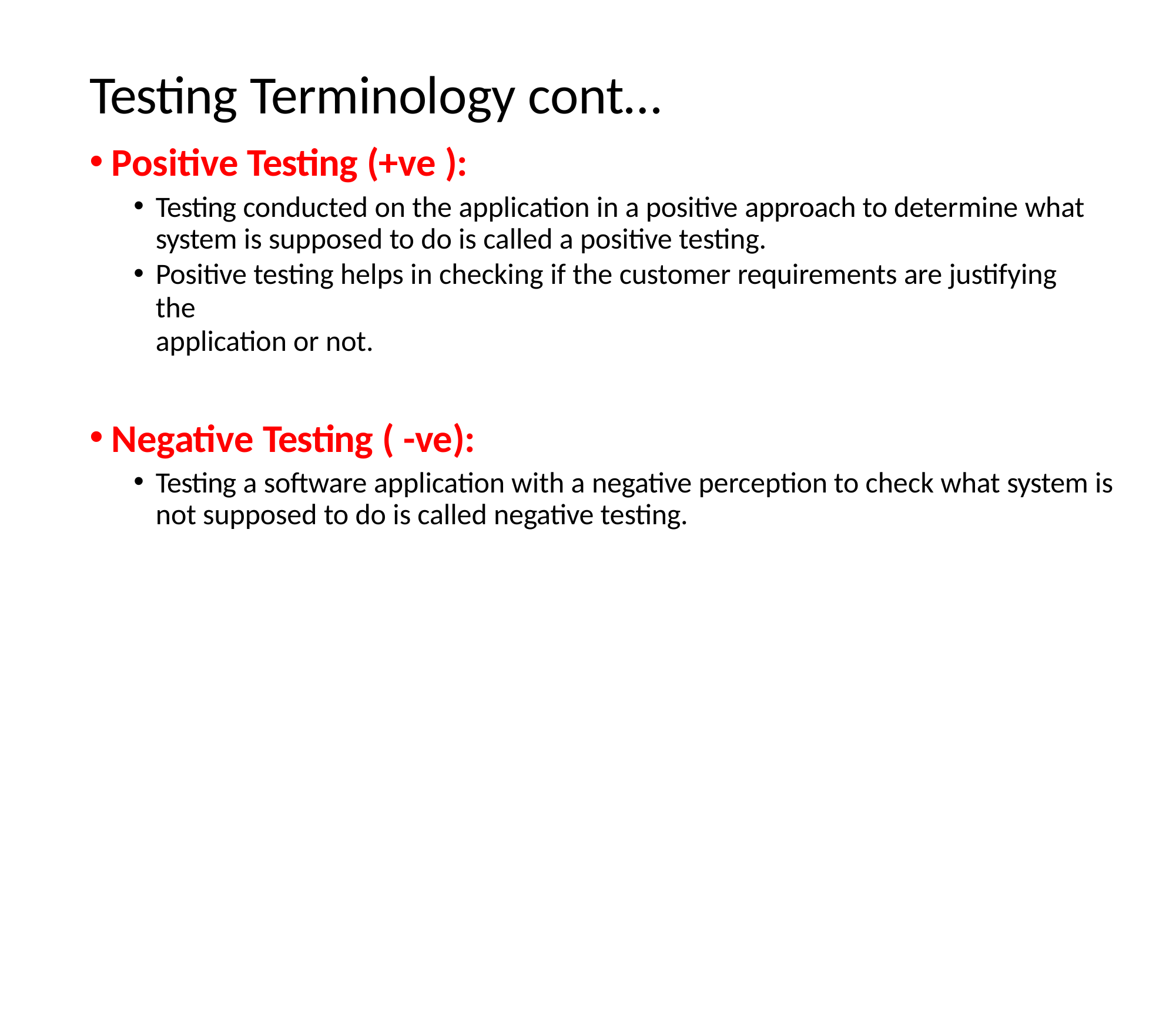

# Testing Terminology cont…
Positive Testing (+ve ):
Testing conducted on the application in a positive approach to determine what  system is supposed to do is called a positive testing.
Positive testing helps in checking if the customer requirements are justifying the
application or not.

Negative Testing ( -ve):
Testing a software application with a negative perception to check what system is  not supposed to do is called negative testing.